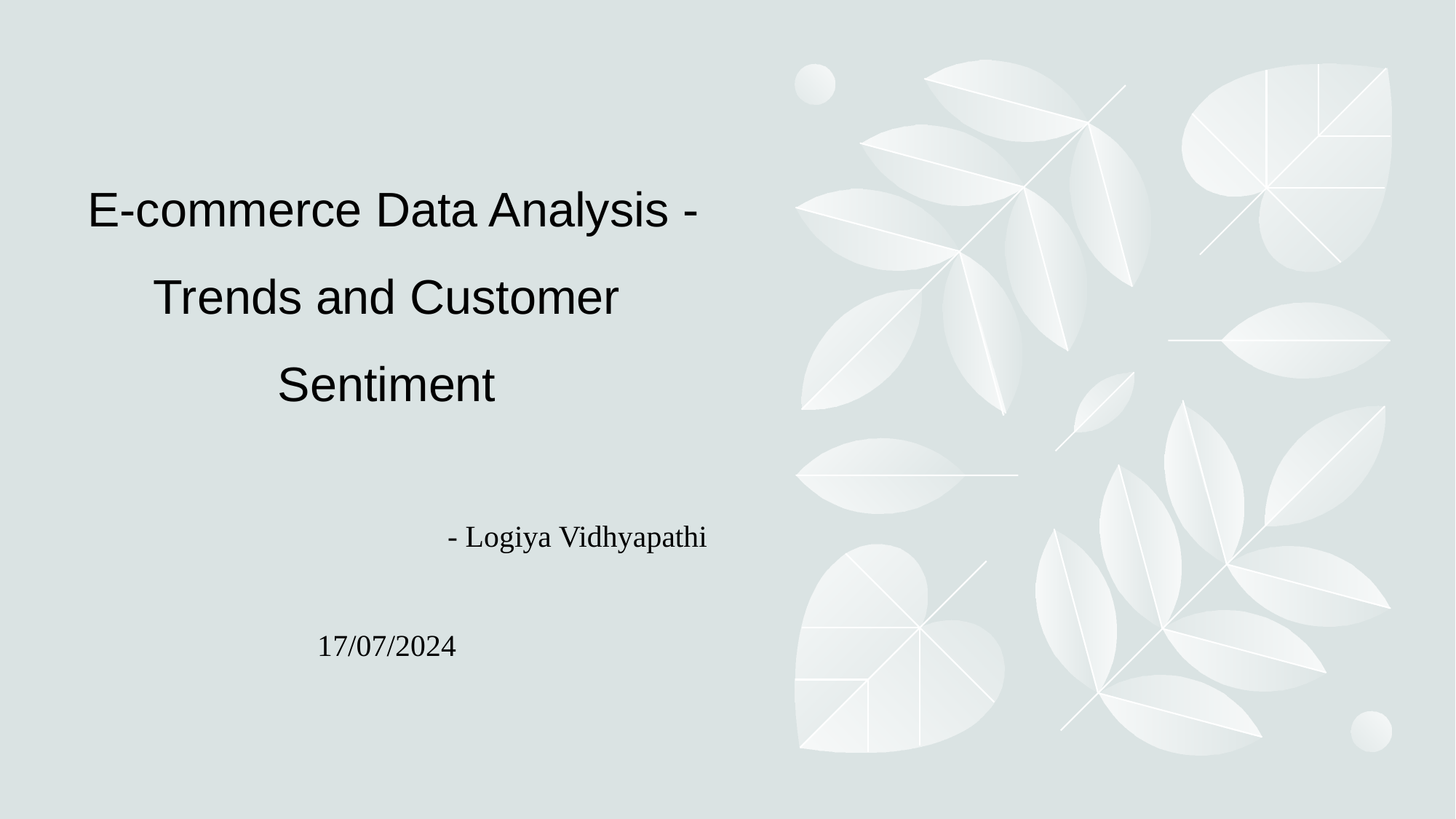

# E-commerce Data Analysis - Trends and Customer Sentiment - Logiya Vidhyapathi 17/07/2024